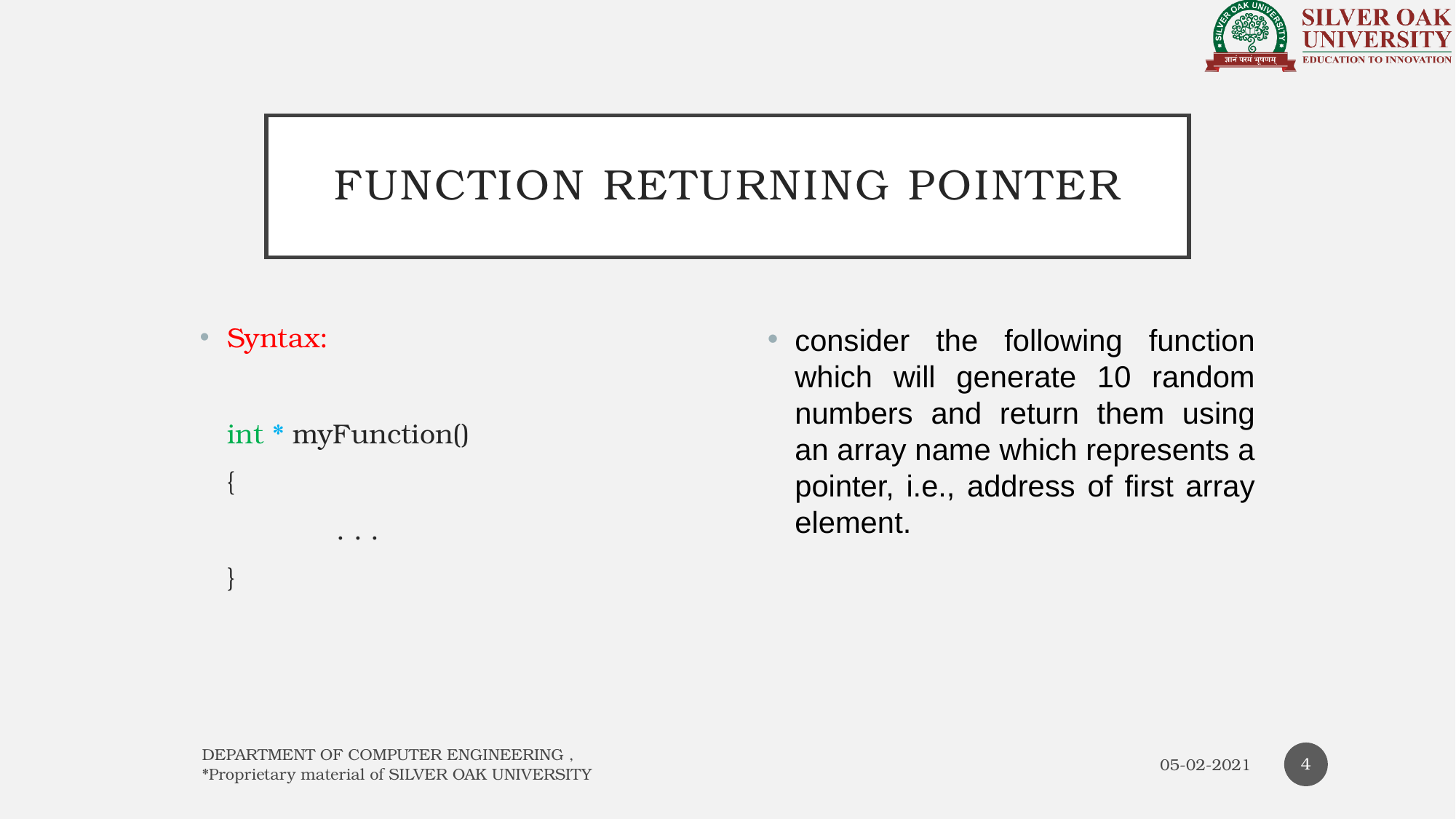

# Function returning pointer
Syntax:

	int * myFunction()
	{
		. . .
	}
consider the following function which will generate 10 random numbers and return them using an array name which represents a pointer, i.e., address of first array element.
4
DEPARTMENT OF COMPUTER ENGINEERING ,
*Proprietary material of SILVER OAK UNIVERSITY
05-02-2021